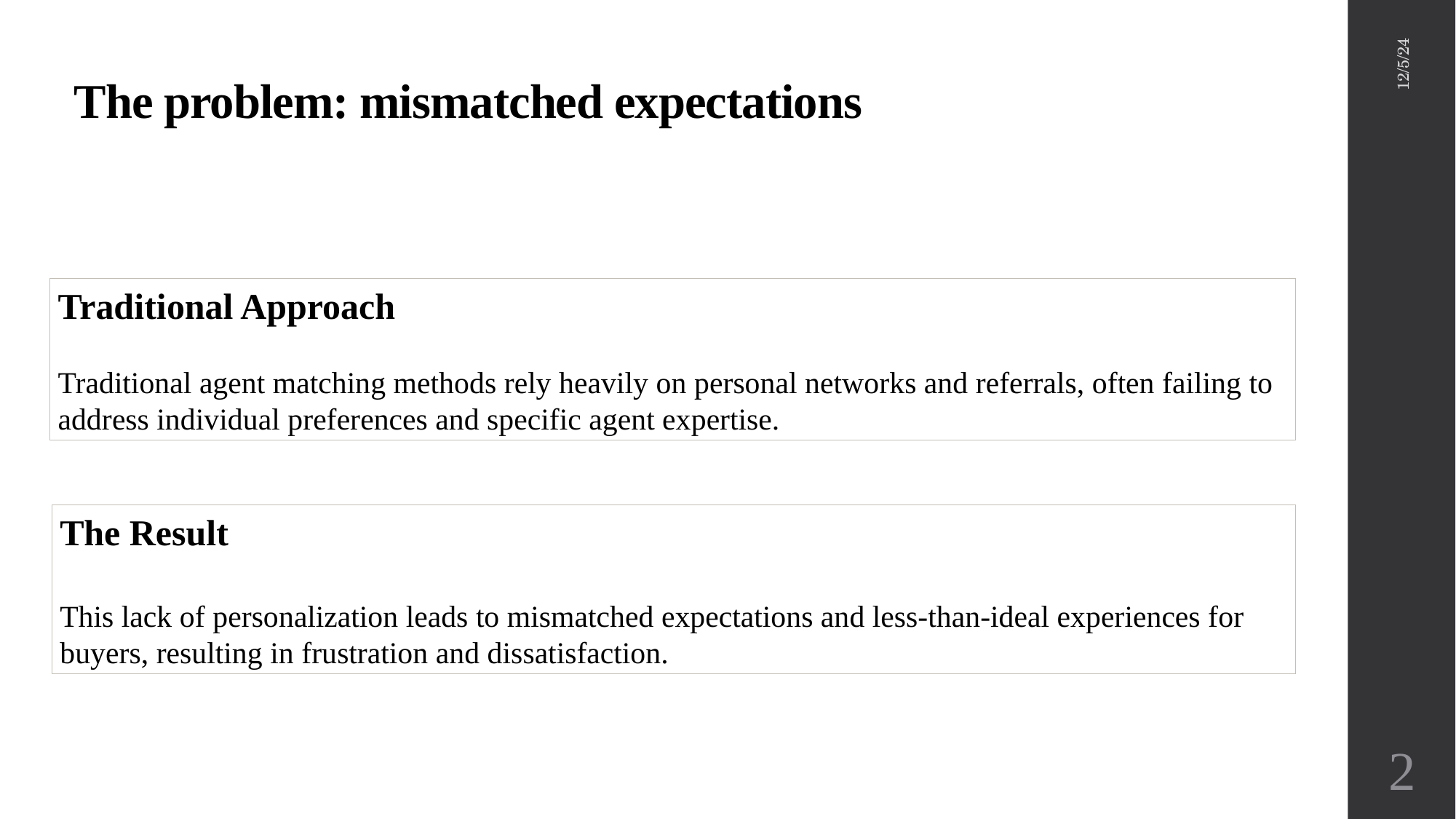

# The problem: mismatched expectations
12/5/24
Traditional Approach

Traditional agent matching methods rely heavily on personal networks and referrals, often failing to address individual preferences and specific agent expertise.

The Result ​

This lack of personalization leads to mismatched expectations and less-than-ideal experiences for buyers, resulting in frustration and dissatisfaction.
2